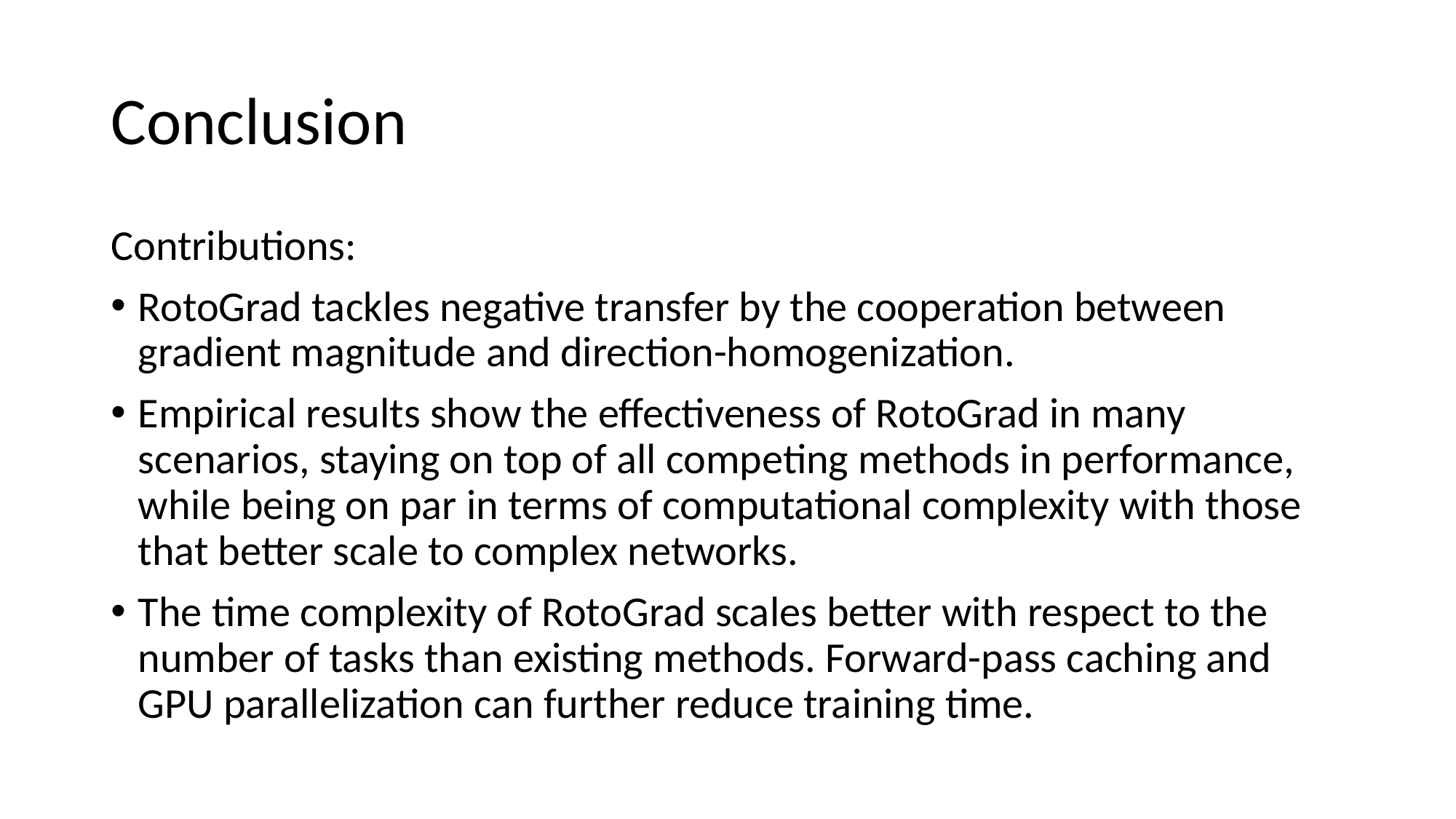

# Conclusion
Contributions:
RotoGrad tackles negative transfer by the cooperation between gradient magnitude and direction-homogenization.
Empirical results show the effectiveness of RotoGrad in many scenarios, staying on top of all competing methods in performance, while being on par in terms of computational complexity with those that better scale to complex networks.
The time complexity of RotoGrad scales better with respect to the number of tasks than existing methods. Forward-pass caching and GPU parallelization can further reduce training time.